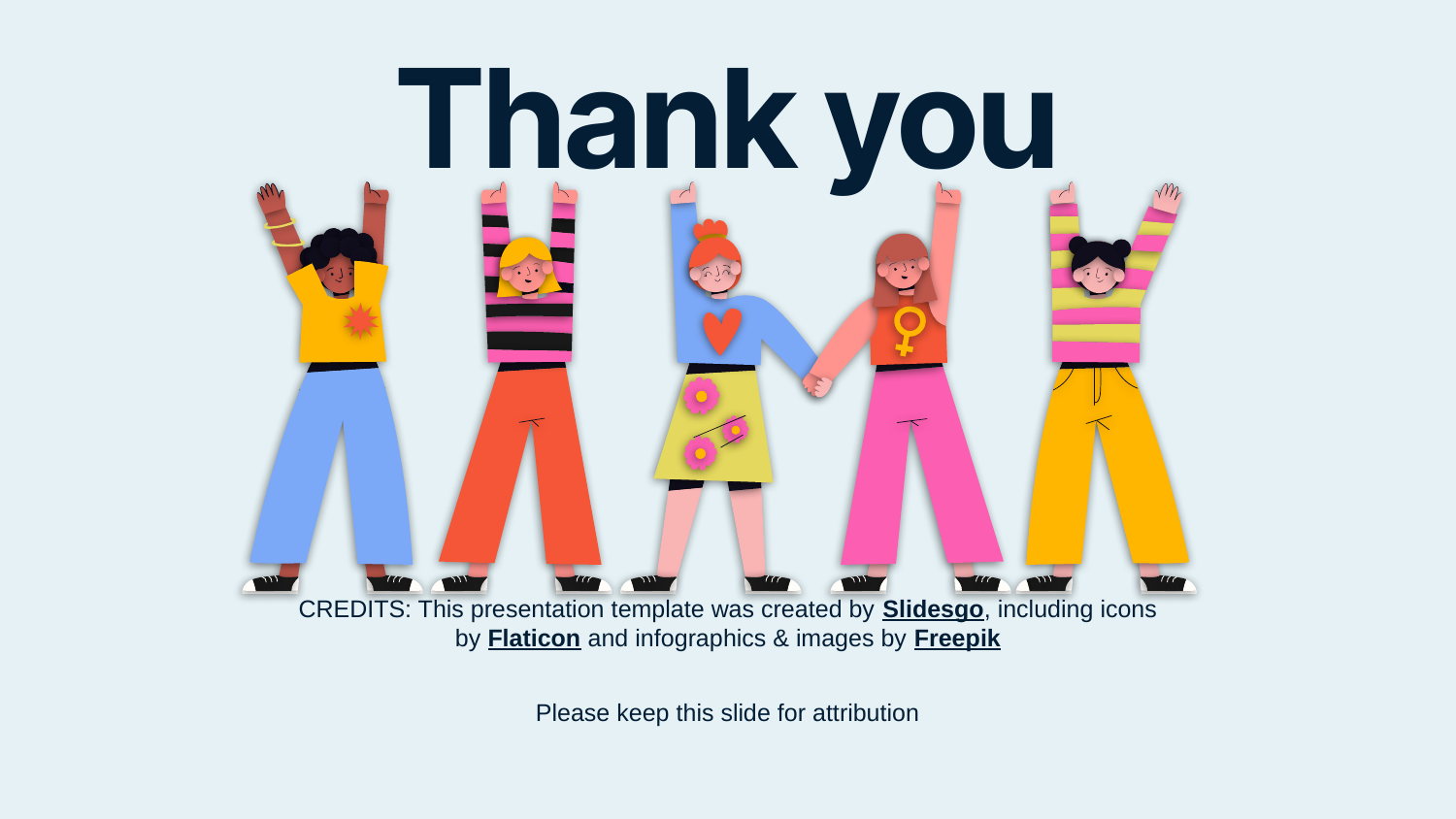

Thank you

Please keep this slide for attribution